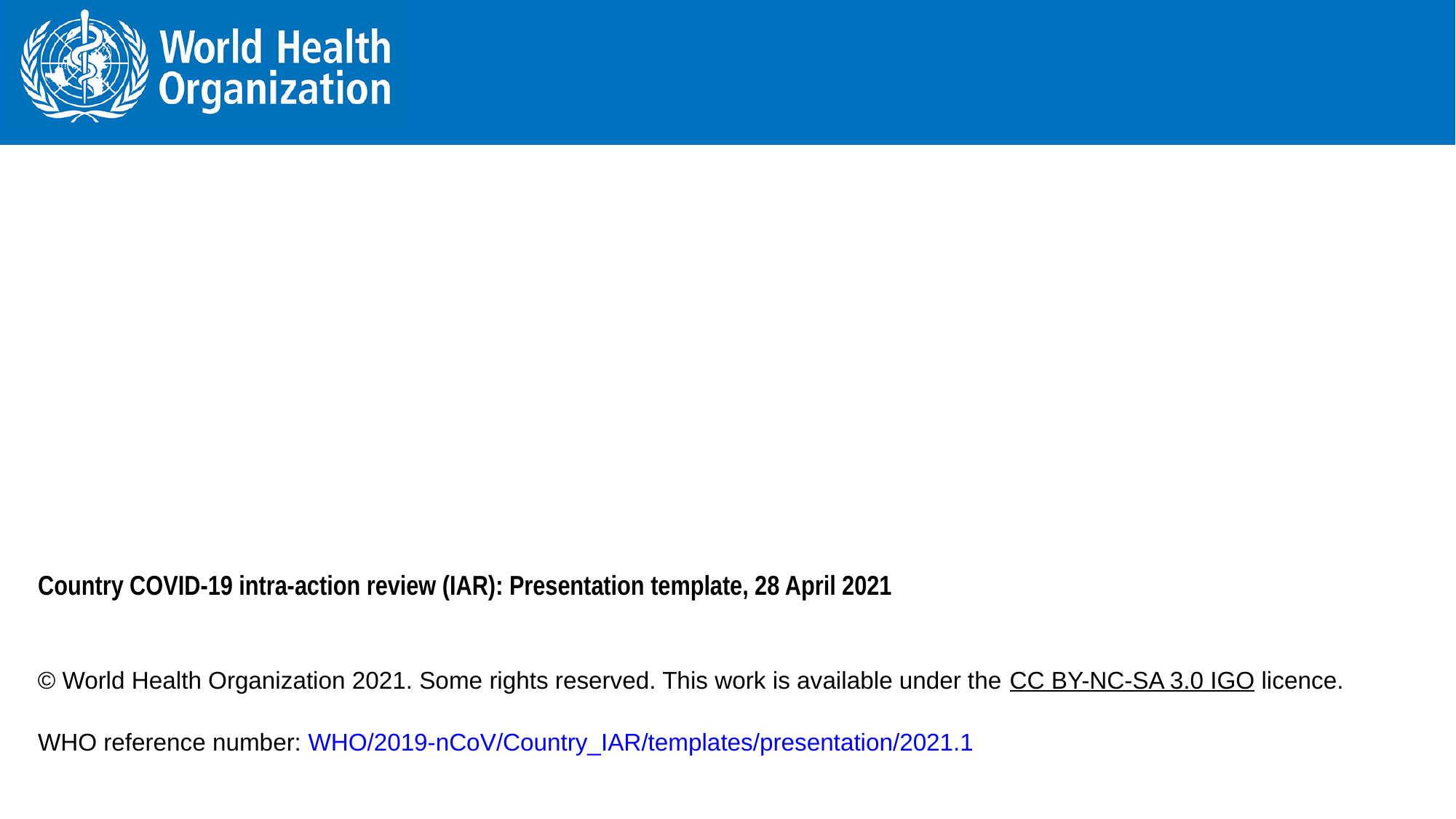

# Country COVID-19 intra-action review (IAR): Presentation template, 28 April 2021 © World Health Organization 2021. Some rights reserved. This work is available under the CC BY-NC-SA 3.0 IGO licence.   WHO reference number: WHO/2019-nCoV/Country_IAR/templates/presentation/2021.1